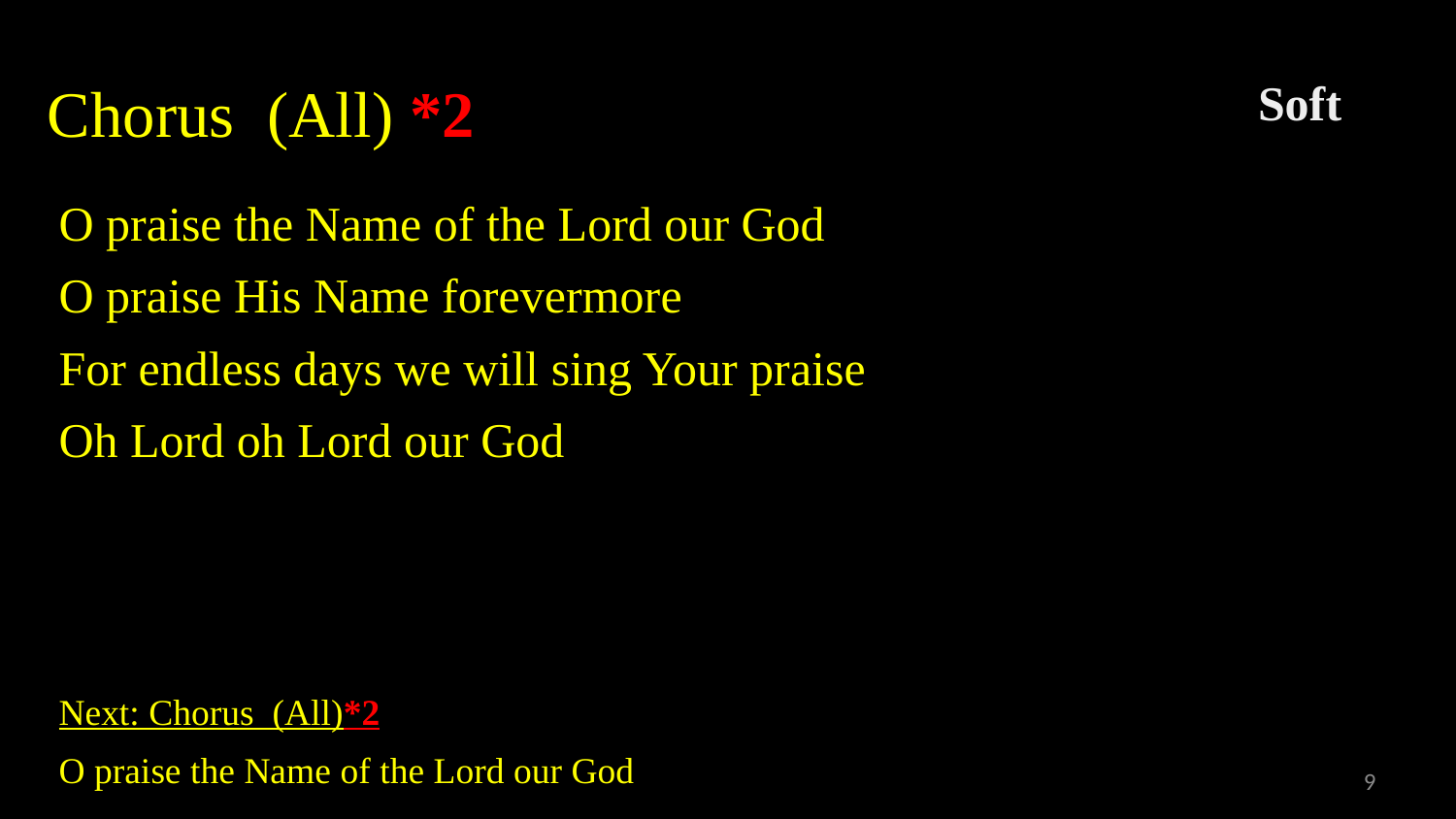

# Chorus  (All) *2
Soft
O praise the Name of the Lord our God
O praise His Name forevermore
For endless days we will sing Your praise
Oh Lord oh Lord our God

Next: Chorus  (All)*2
O praise the Name of the Lord our God
9